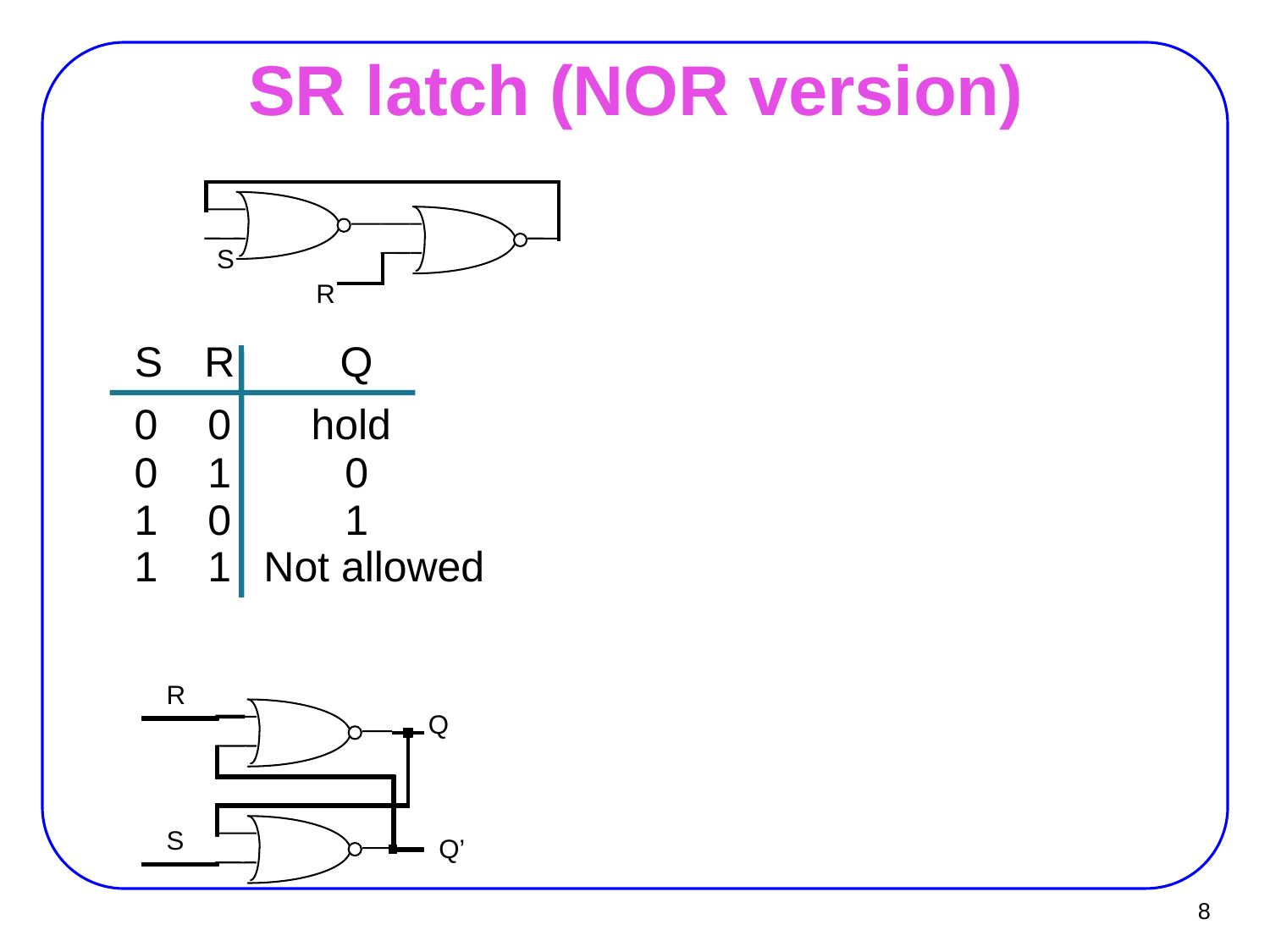

# SR latch (NOR version)

S

R

S
0
0
1
1
R
0
1
0
1
Q
hold
0
1
Not allowed

R

Q

S

Q’
8